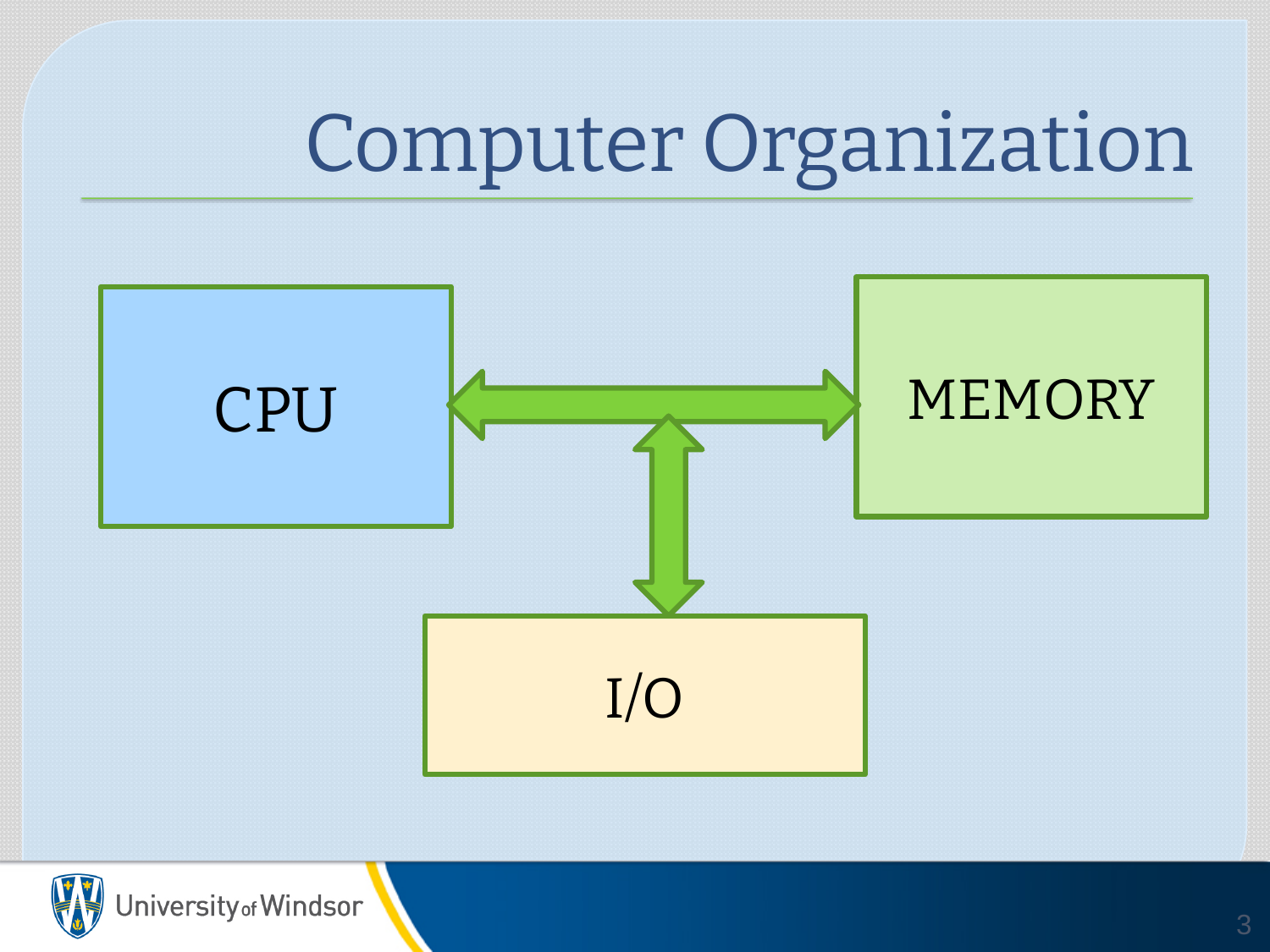

# Computer Organization
MEMORY
CPU

I/O
3